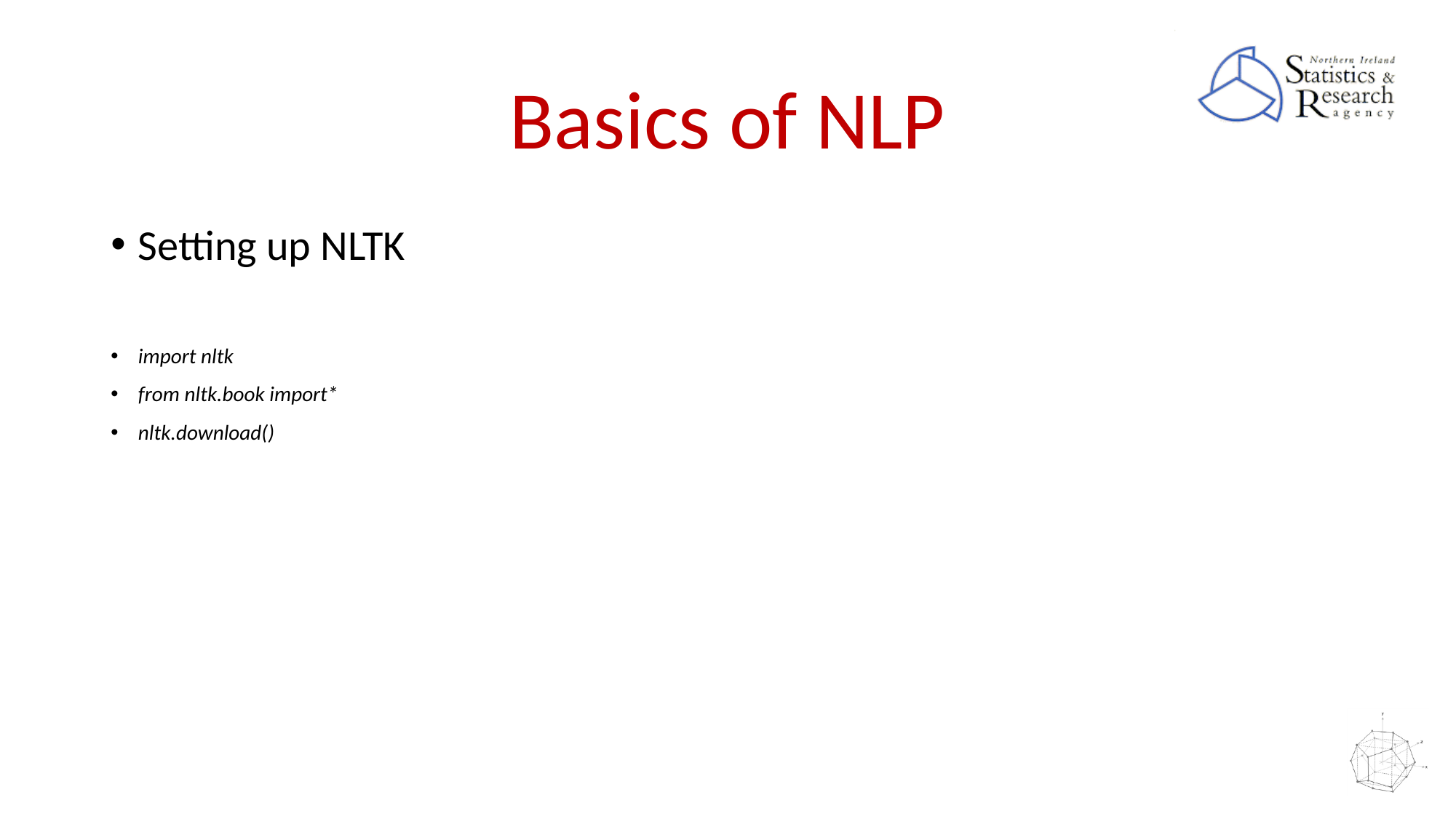

# Basics of NLP
Setting up NLTK

import nltk
from nltk.book import*
nltk.download()